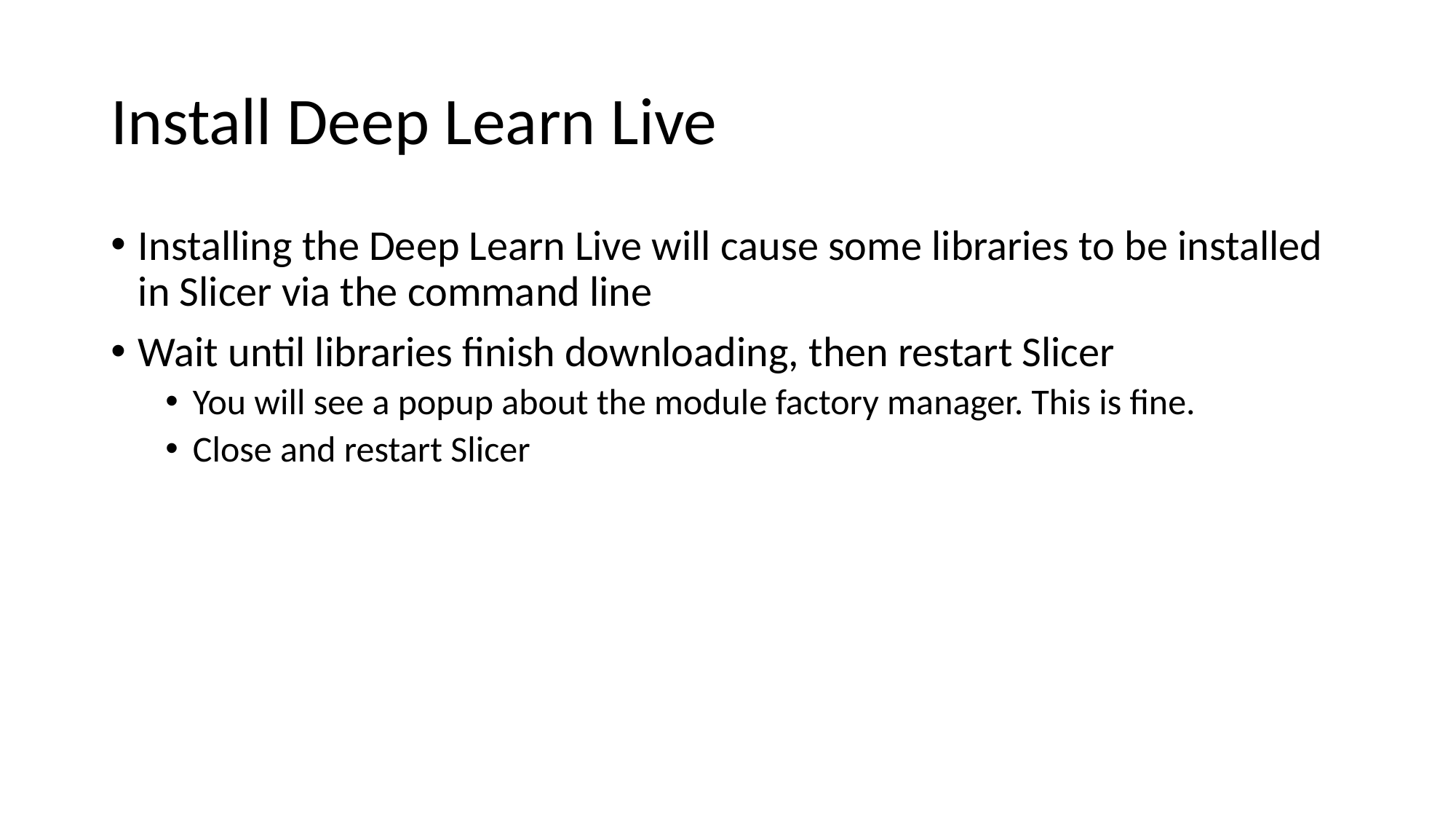

# Install Deep Learn Live
Installing the Deep Learn Live will cause some libraries to be installed in Slicer via the command line
Wait until libraries finish downloading, then restart Slicer
You will see a popup about the module factory manager. This is fine.
Close and restart Slicer